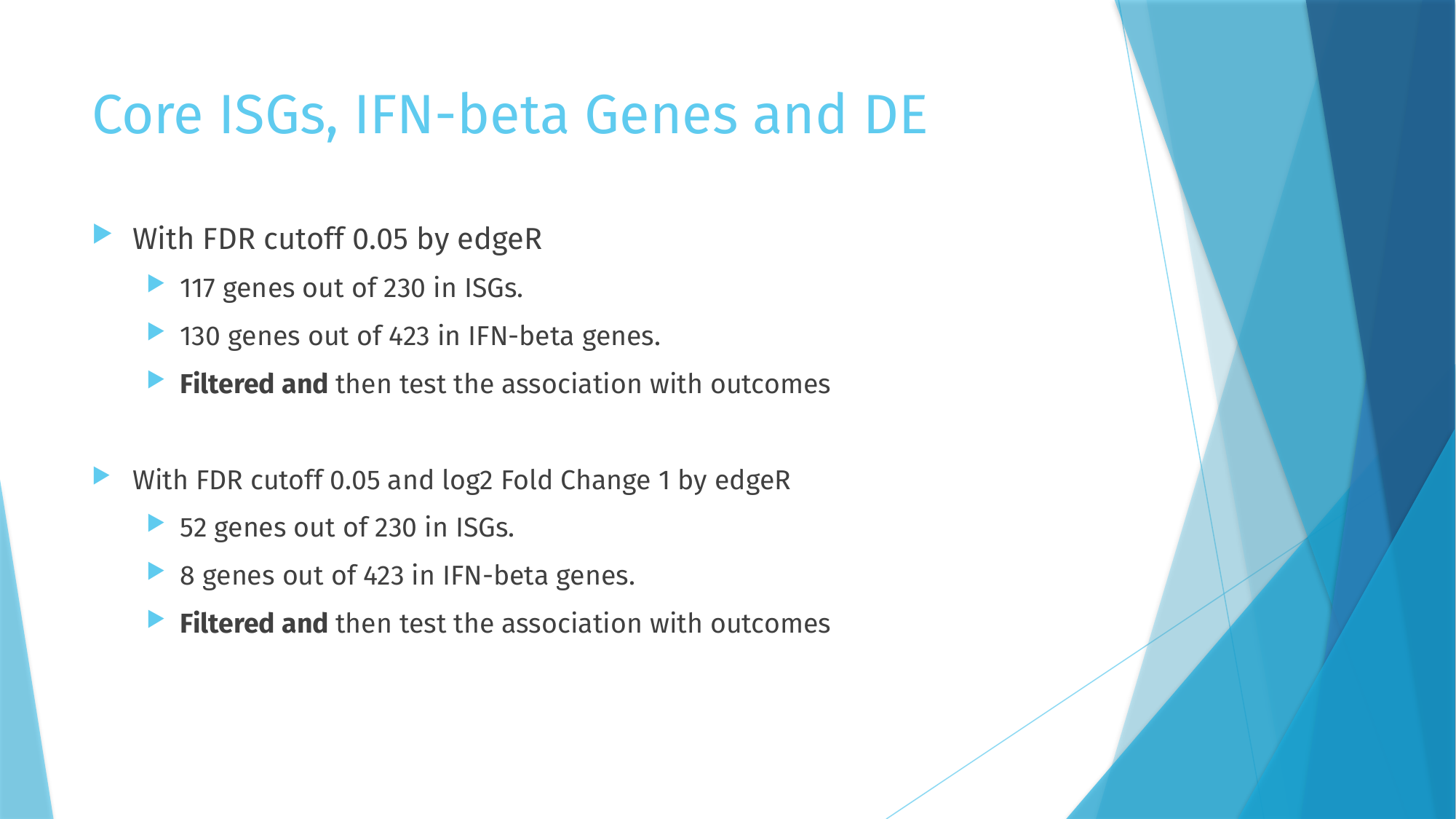

# Core ISGs, IFN-beta Genes and DE
With FDR cutoff 0.05 by edgeR
117 genes out of 230 in ISGs.
130 genes out of 423 in IFN-beta genes.
Filtered and then test the association with outcomes

With FDR cutoff 0.05 and log2 Fold Change 1 by edgeR
52 genes out of 230 in ISGs.
8 genes out of 423 in IFN-beta genes.
Filtered and then test the association with outcomes